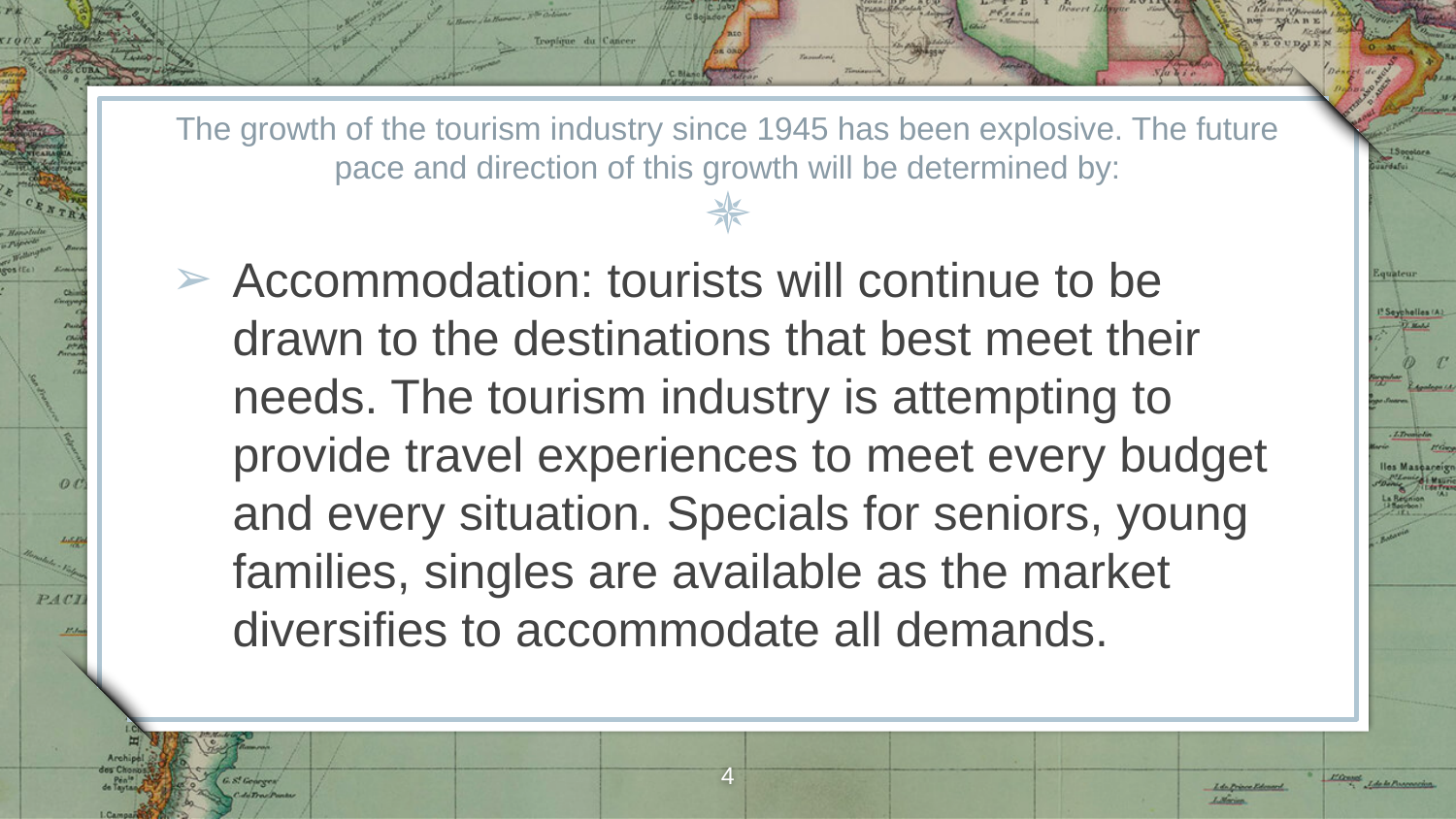

# The growth of the tourism industry since 1945 has been explosive. The future pace and direction of this growth will be determined by:
Accommodation: tourists will continue to be drawn to the destinations that best meet their needs. The tourism industry is attempting to provide travel experiences to meet every budget and every situation. Specials for seniors, young families, singles are available as the market diversifies to accommodate all demands.

4